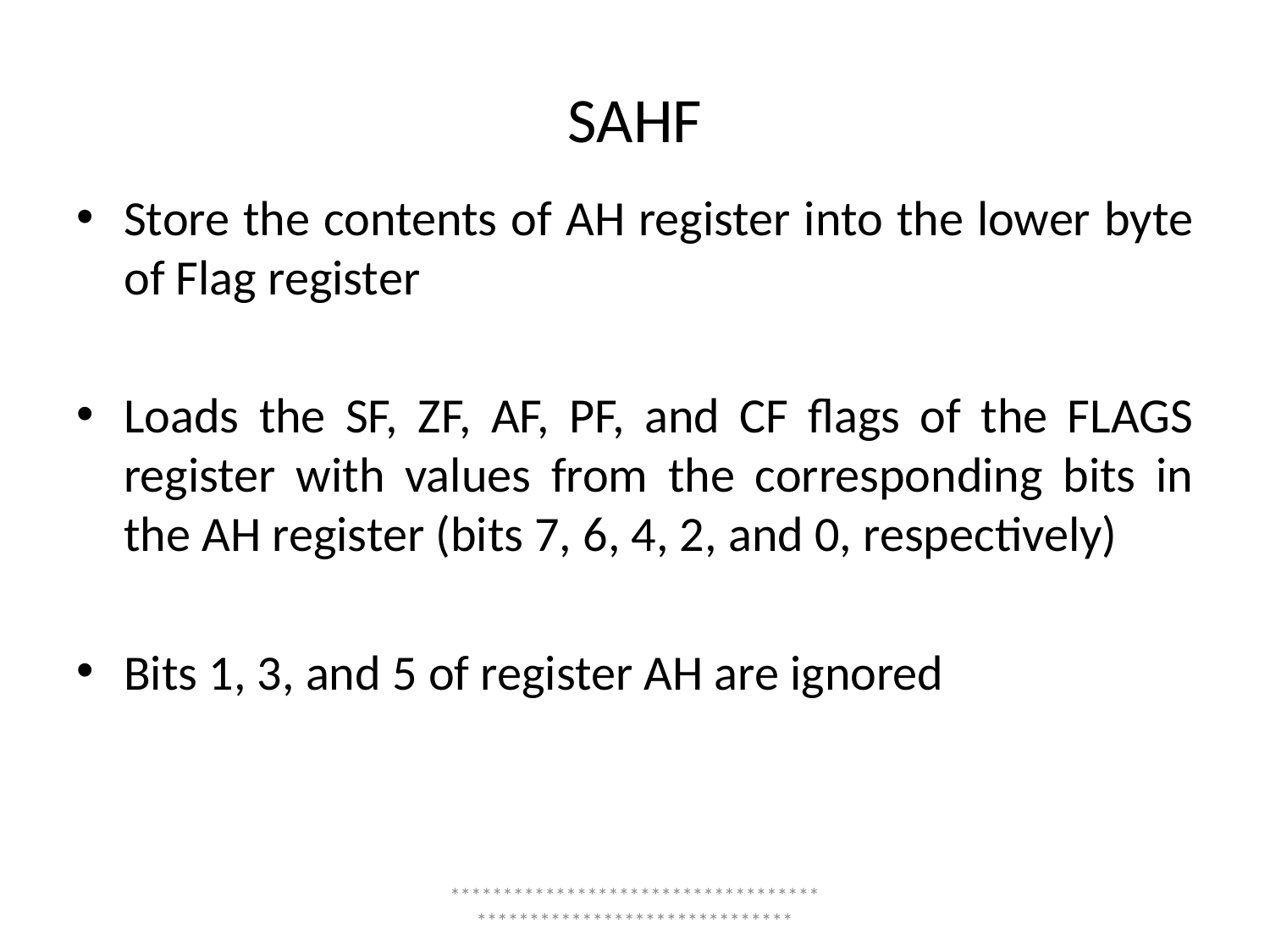

# SAHF
Store the contents of AH register into the lower byte of Flag register

Loads the SF, ZF, AF, PF, and CF flags of the FLAGS register with values from the corresponding bits in the AH register (bits 7, 6, 4, 2, and 0, respectively)

Bits 1, 3, and 5 of register AH are ignored
*****************************************************************